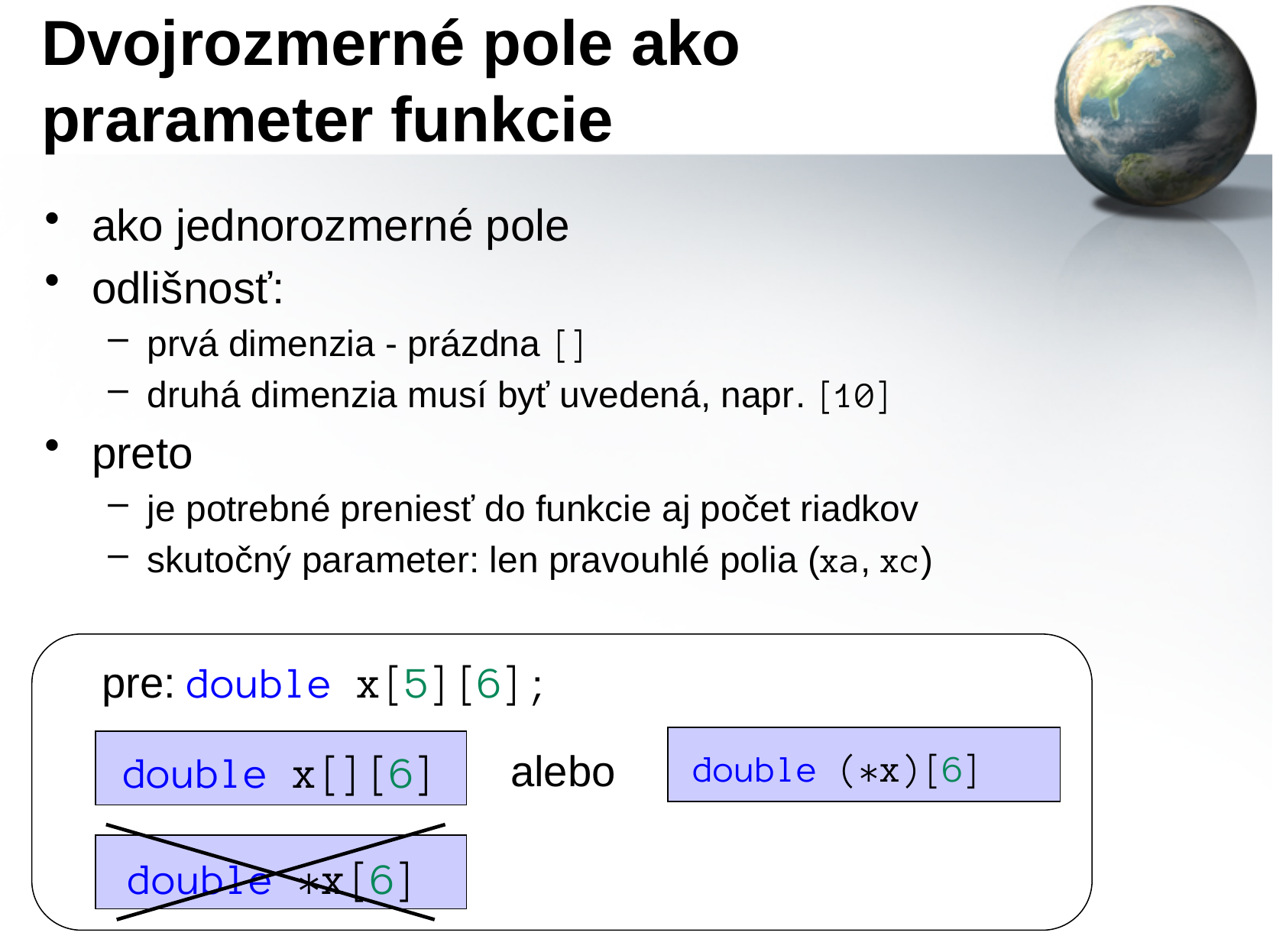

# Dvojrozmerné pole ako prarameter funkcie
ako jednorozmerné pole
odlišnosť:
prvá dimenzia - prázdna []
druhá dimenzia musí byť uvedená, napr. [10]
preto
je potrebné preniesť do funkcie aj počet riadkov
skutočný parameter: len pravouhlé polia (xa, xc)

pre: double x[5][6];

double x[][6]
alebo
double (*x)[6]

double *x[6]